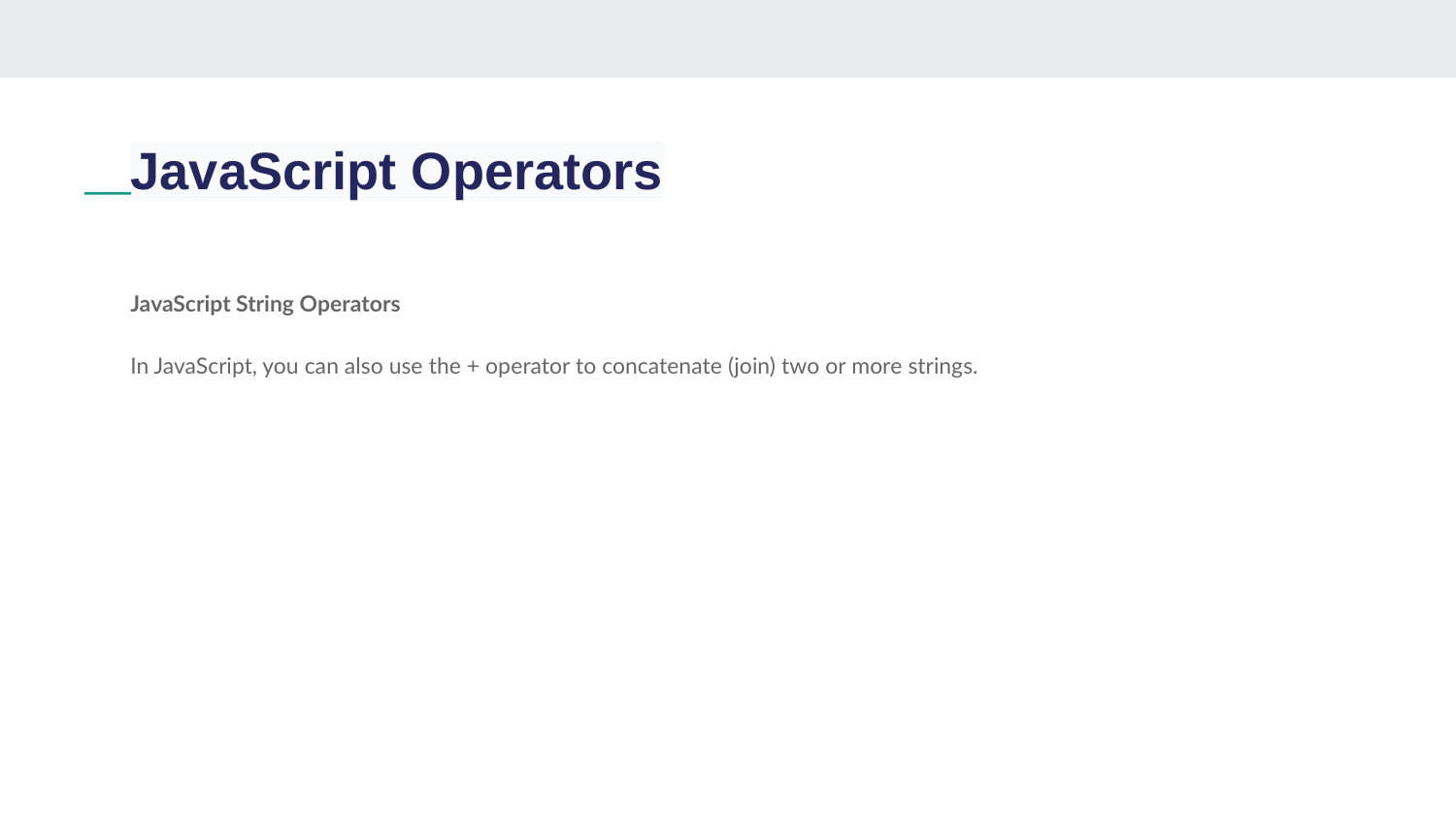

# JavaScript Operators
JavaScript String Operators
In JavaScript, you can also use the + operator to concatenate (join) two or more strings.